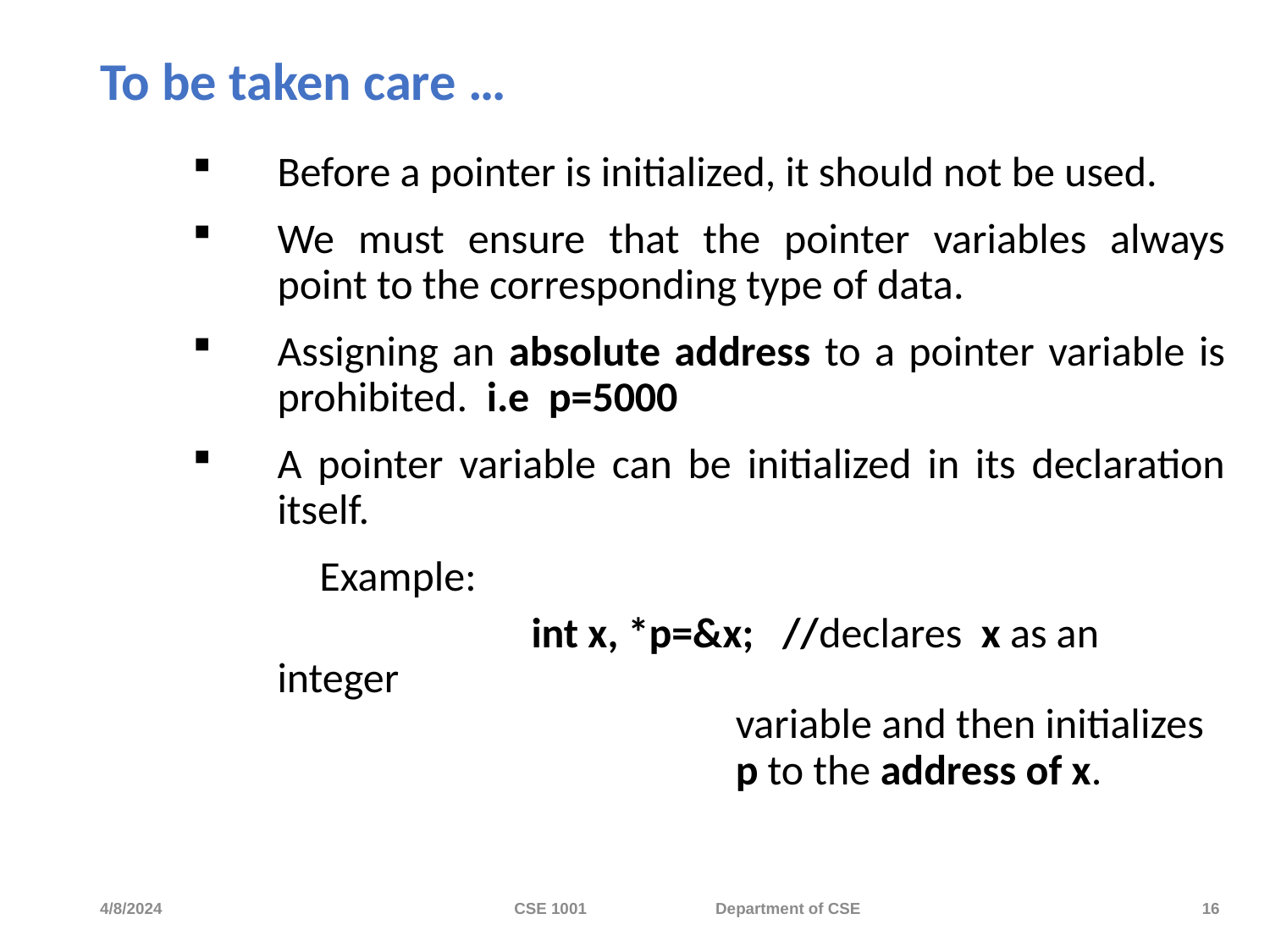

# To be taken care …
Before a pointer is initialized, it should not be used.
We must ensure that the pointer variables always point to the corresponding type of data.
Assigning an absolute address to a pointer variable is prohibited.  i.e  p=5000
A pointer variable can be initialized in its declaration itself.
	Example:
			int x, *p=&x;   //declares  x as an integer
                                                         variable and then initializes
                                                         p to the address of x.
4/8/2024
CSE 1001                             Department of CSE
16